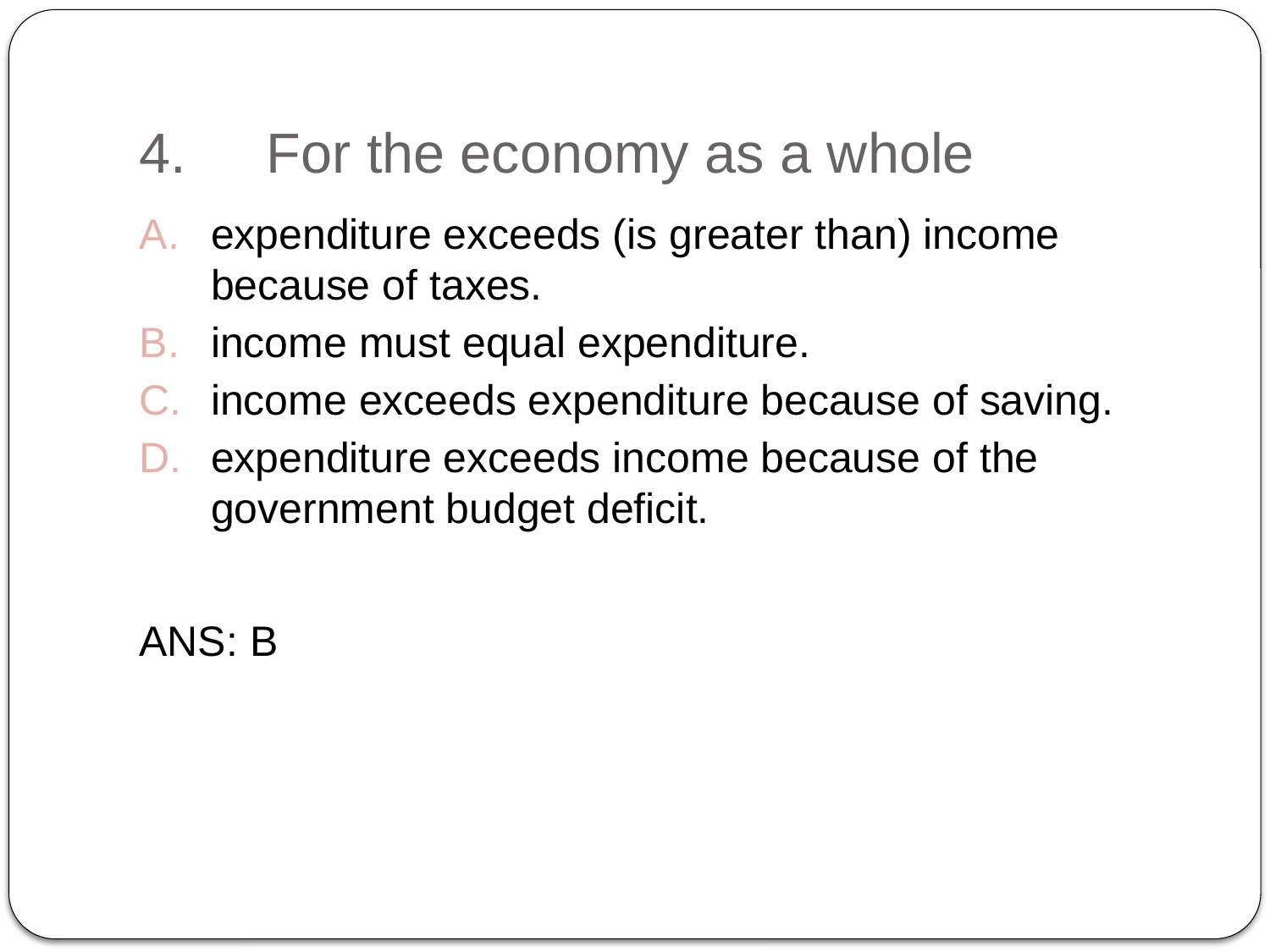

# 4.	For the economy as a whole
expenditure exceeds (is greater than) income because of taxes.
income must equal expenditure.
income exceeds expenditure because of saving.
expenditure exceeds income because of the government budget deficit.

ANS: B